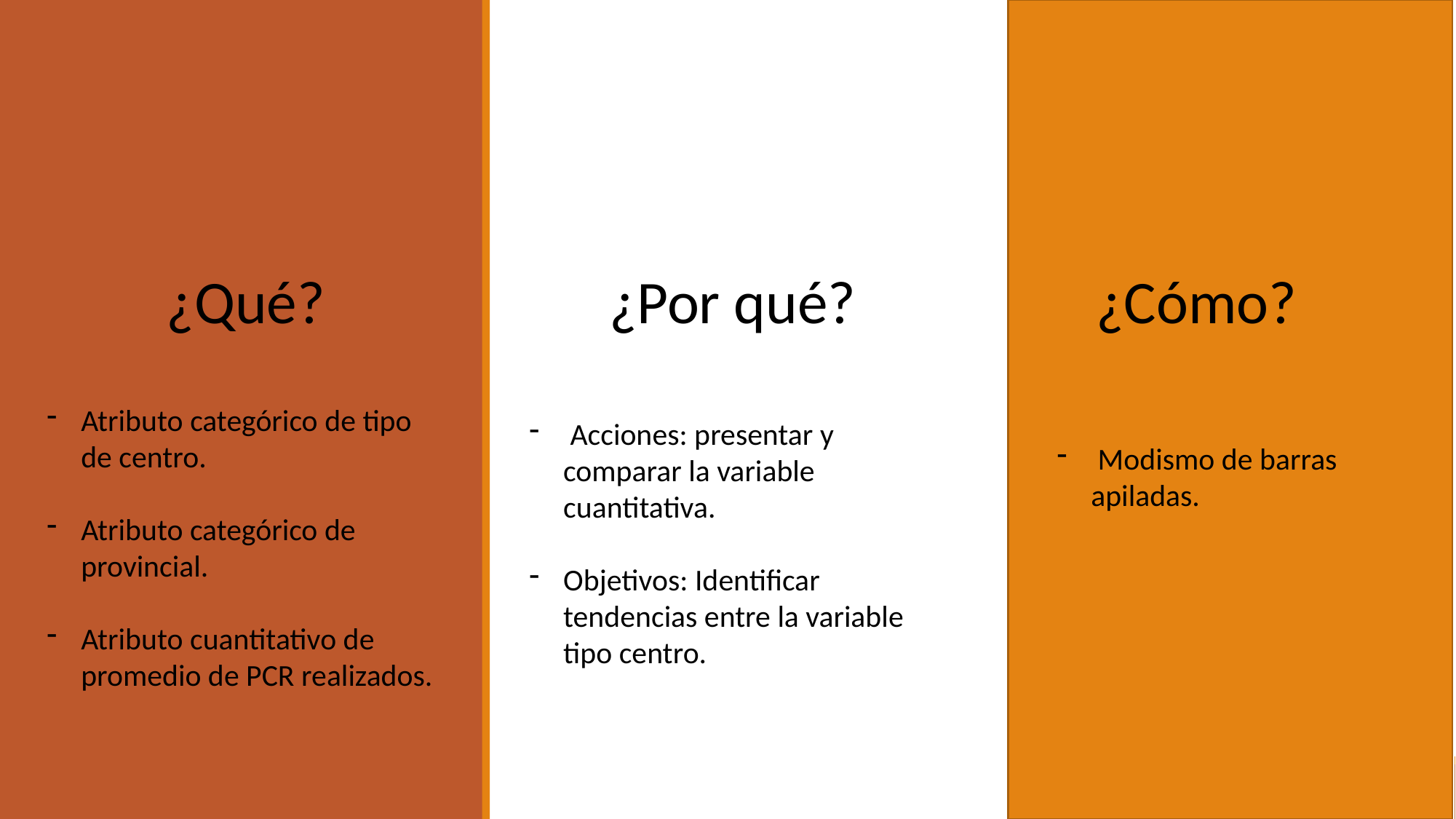

¿Qué?
¿Por qué?
¿Cómo?
Atributo categórico de tipo de centro.

Atributo categórico de provincial.

Atributo cuantitativo de promedio de PCR realizados.
 Acciones: presentar y comparar la variable cuantitativa.

Objetivos: Identificar tendencias entre la variable tipo centro.
 Modismo de barras apiladas.